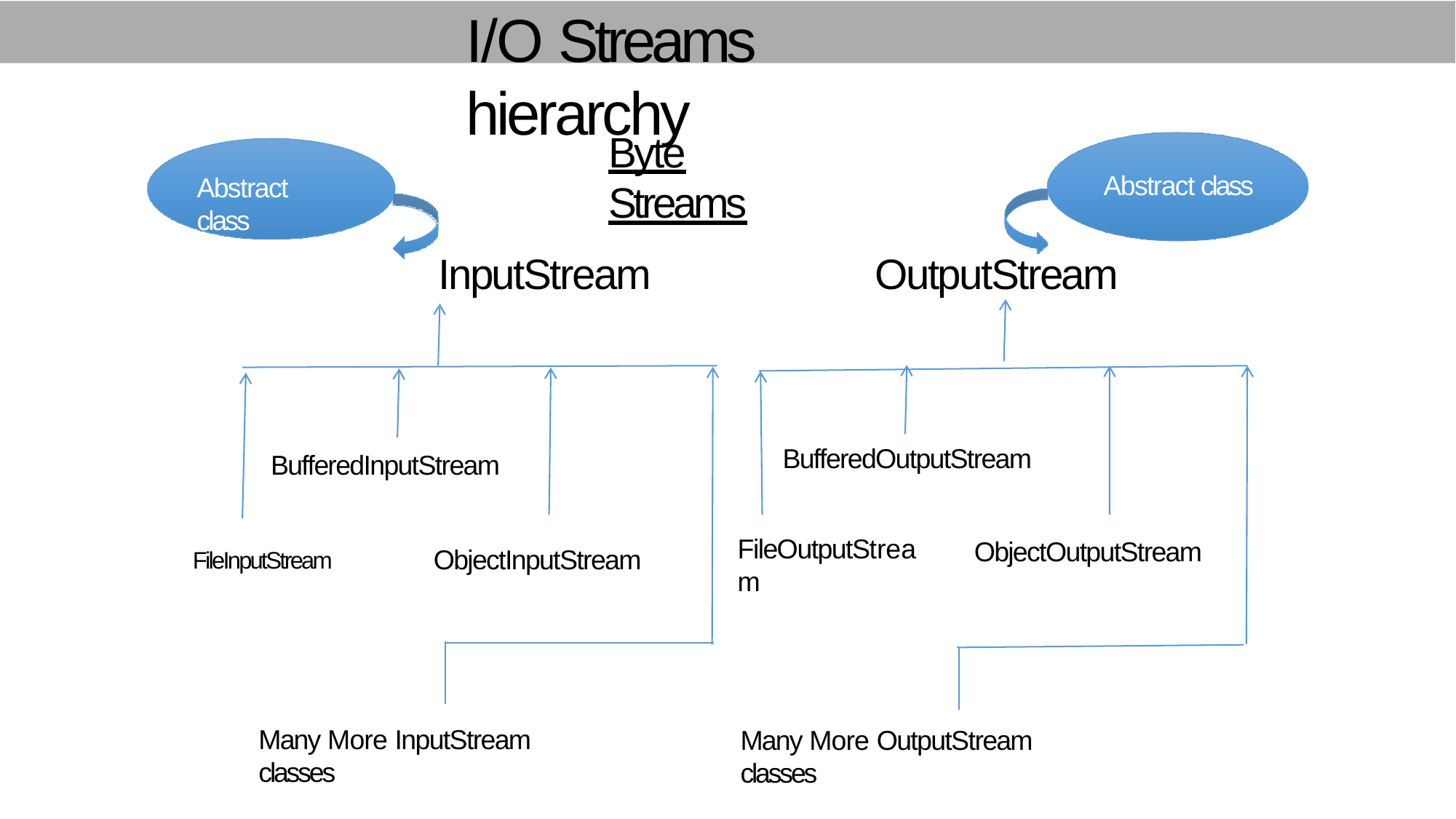

# I/O Streams hierarchy

Byte Streams

Abstract class
Abstract class

InputStream
OutputStream

BufferedOutputStream
BufferedInputStream

FileInputStream	ObjectInputStream
FileOutputStream
ObjectOutputStream

Many More InputStream classes
Many More OutputStream classes